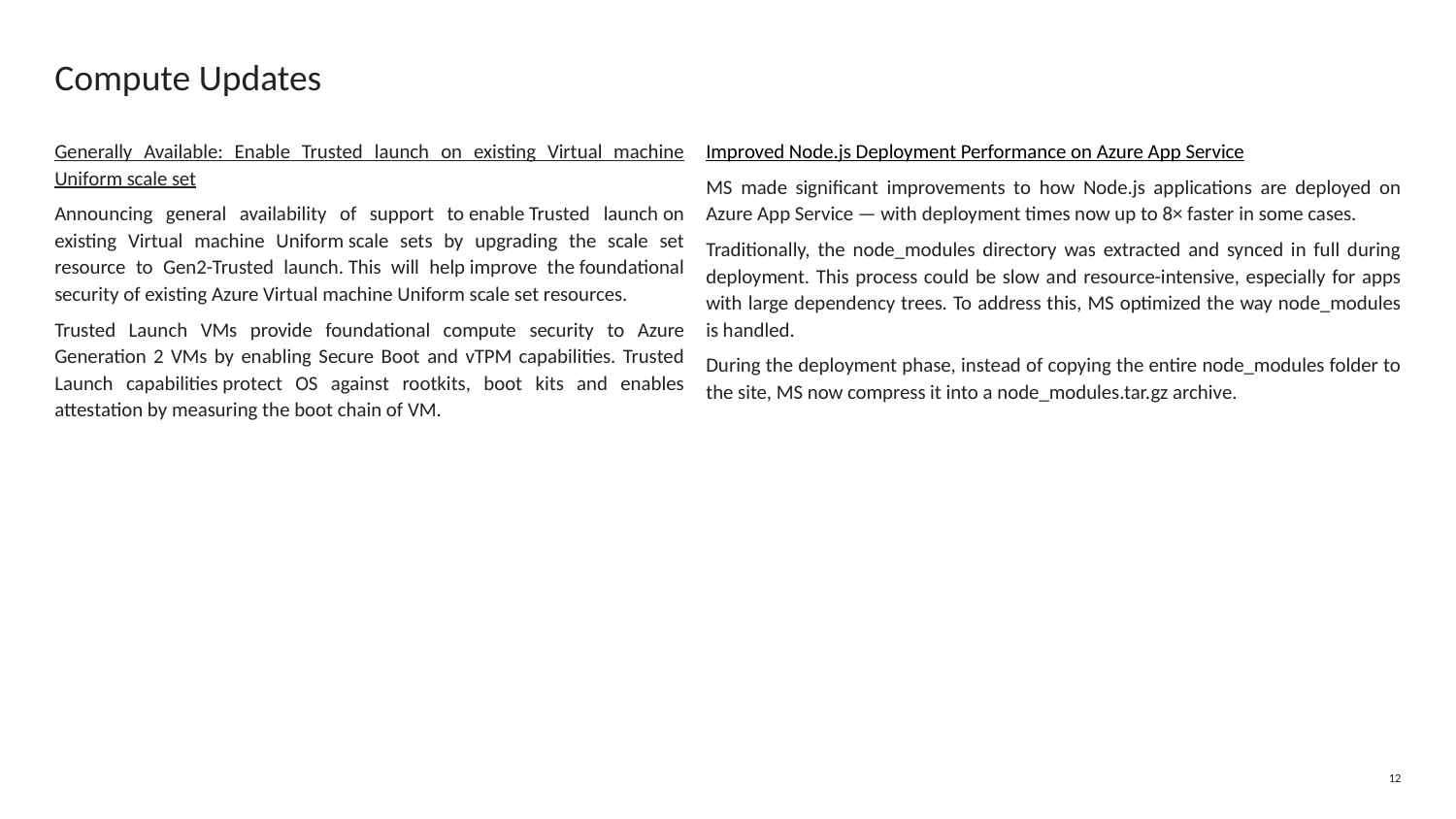

# Compute Updates
Generally Available: Enable Trusted launch on existing Virtual machine Uniform scale set
Announcing general availability of support to enable Trusted launch on existing Virtual machine Uniform scale sets by upgrading the scale set resource to Gen2-Trusted launch. This will help improve the foundational security of existing Azure Virtual machine Uniform scale set resources.
Trusted Launch VMs provide foundational compute security to Azure Generation 2 VMs by enabling Secure Boot and vTPM capabilities. Trusted Launch capabilities protect OS against rootkits, boot kits and enables attestation by measuring the boot chain of VM.
Improved Node.js Deployment Performance on Azure App Service
MS made significant improvements to how Node.js applications are deployed on Azure App Service — with deployment times now up to 8× faster in some cases.
Traditionally, the node_modules directory was extracted and synced in full during deployment. This process could be slow and resource-intensive, especially for apps with large dependency trees. To address this, MS optimized the way node_modules is handled.
During the deployment phase, instead of copying the entire node_modules folder to the site, MS now compress it into a node_modules.tar.gz archive.